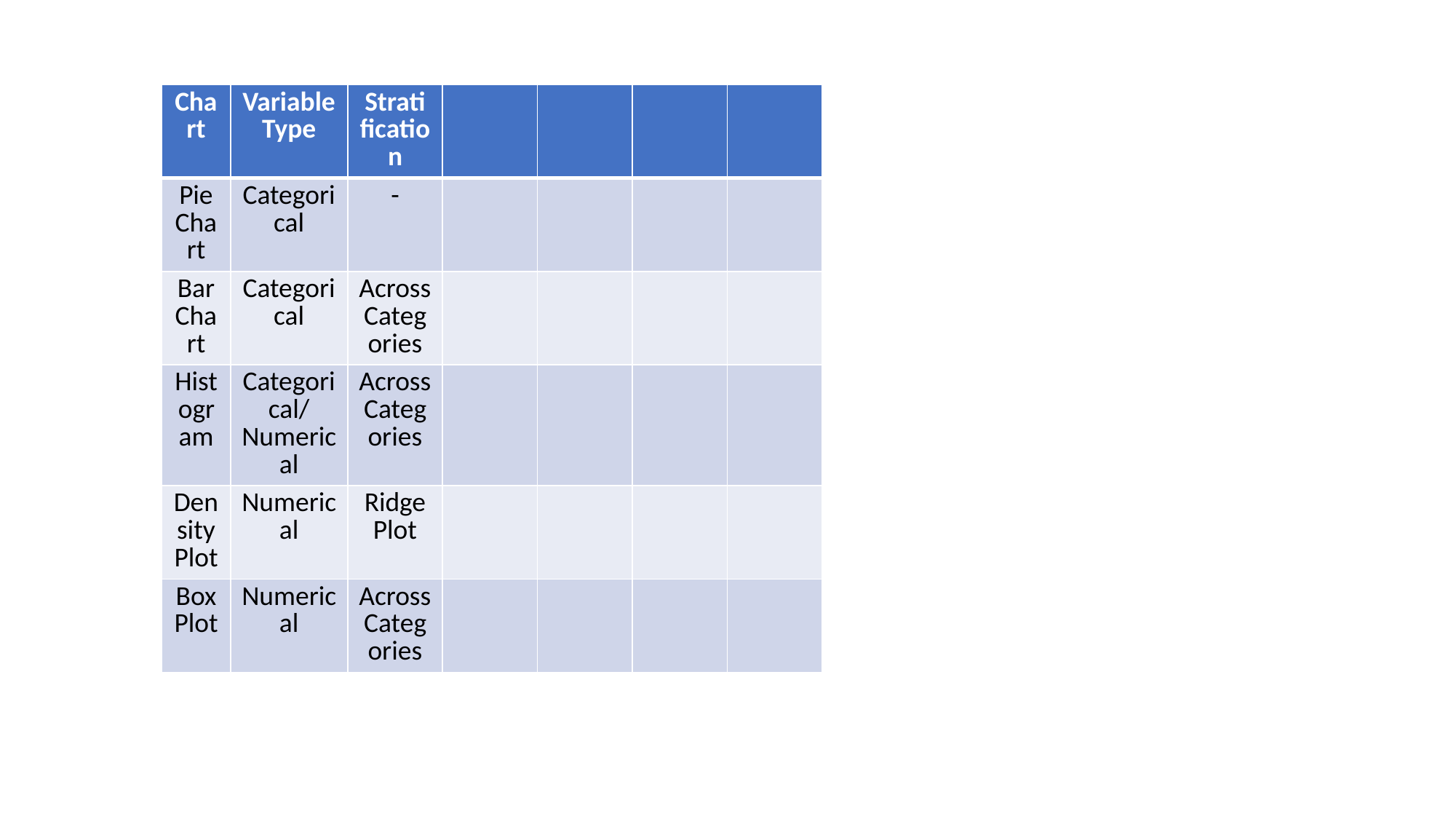

| Chart | Variable Type | Stratification |  |  |  |  |
| --- | --- | --- | --- | --- | --- | --- |
| Pie Chart | Categorical | - |  |  |  |  |
| Bar Chart | Categorical | Across Categories |  |  |  |  |
| Histogram | Categorical/Numerical | Across Categories |  |  |  |  |
| Density Plot | Numerical | Ridge Plot |  |  |  |  |
| Box Plot | Numerical | Across Categories |  |  |  |  |